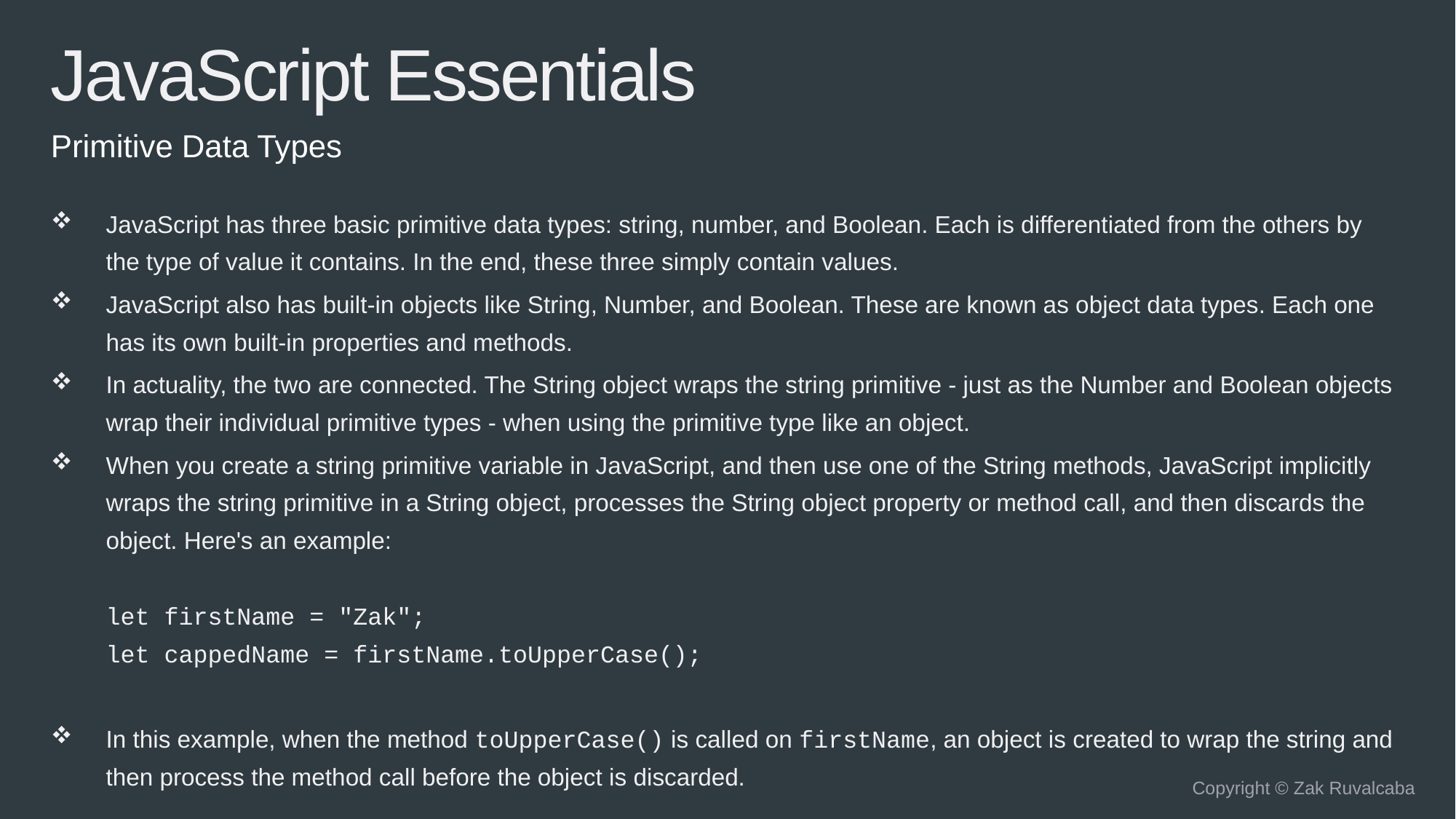

# JavaScript Essentials
Primitive Data Types
JavaScript has three basic primitive data types: string, number, and Boolean. Each is differentiated from the others by the type of value it contains. In the end, these three simply contain values.
JavaScript also has built-in objects like String, Number, and Boolean. These are known as object data types. Each one has its own built-in properties and methods.
In actuality, the two are connected. The String object wraps the string primitive - just as the Number and Boolean objects wrap their individual primitive types - when using the primitive type like an object.
When you create a string primitive variable in JavaScript, and then use one of the String methods, JavaScript implicitly wraps the string primitive in a String object, processes the String object property or method call, and then discards the object. Here's an example:
let firstName = "Zak";
let cappedName = firstName.toUpperCase();

In this example, when the method toUpperCase() is called on firstName, an object is created to wrap the string and then process the method call before the object is discarded.